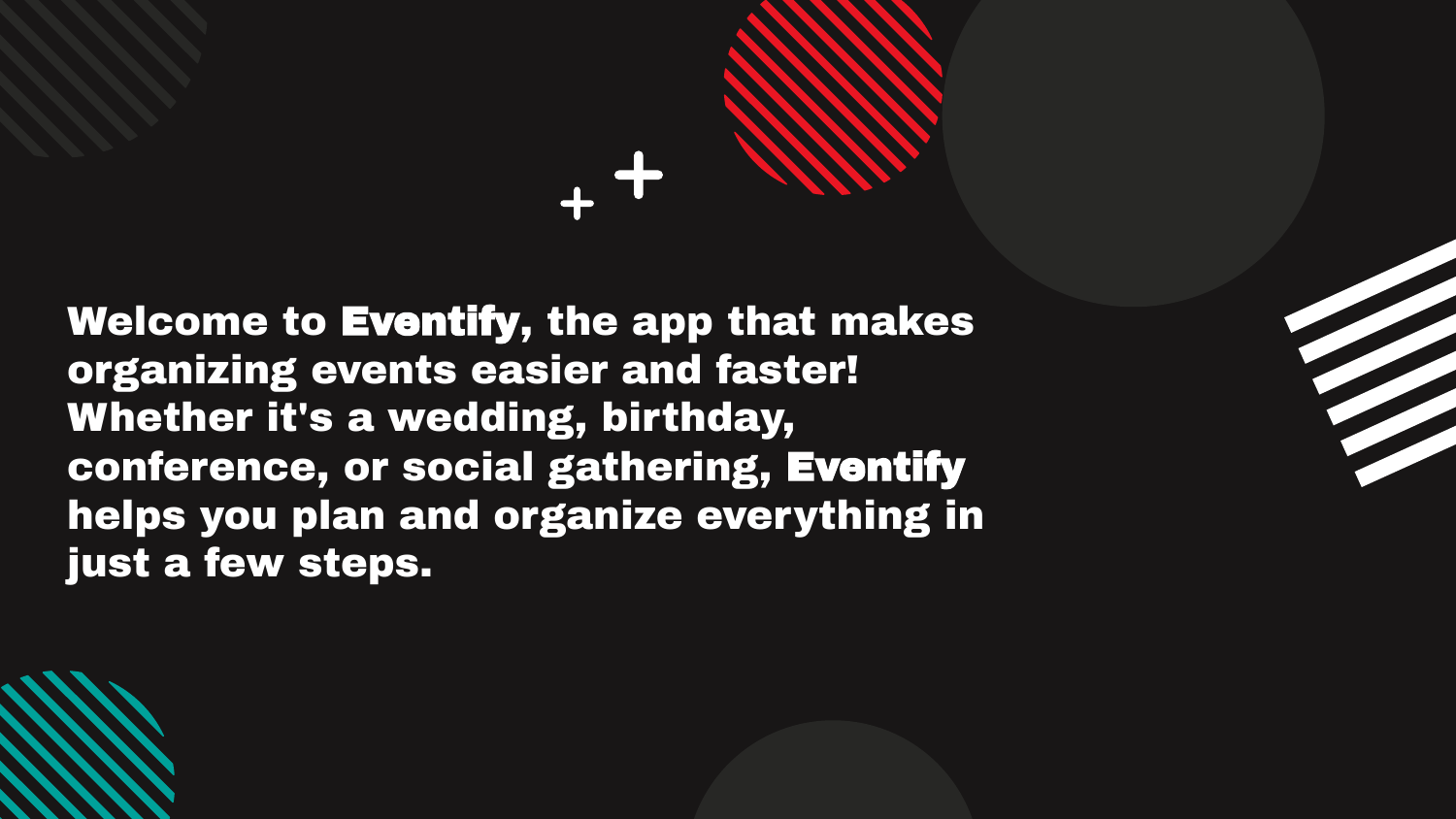

# Welcome to Eventify, the app that makes organizing events easier and faster! Whether it's a wedding, birthday, conference, or social gathering, Eventify helps you plan and organize everything in just a few steps.